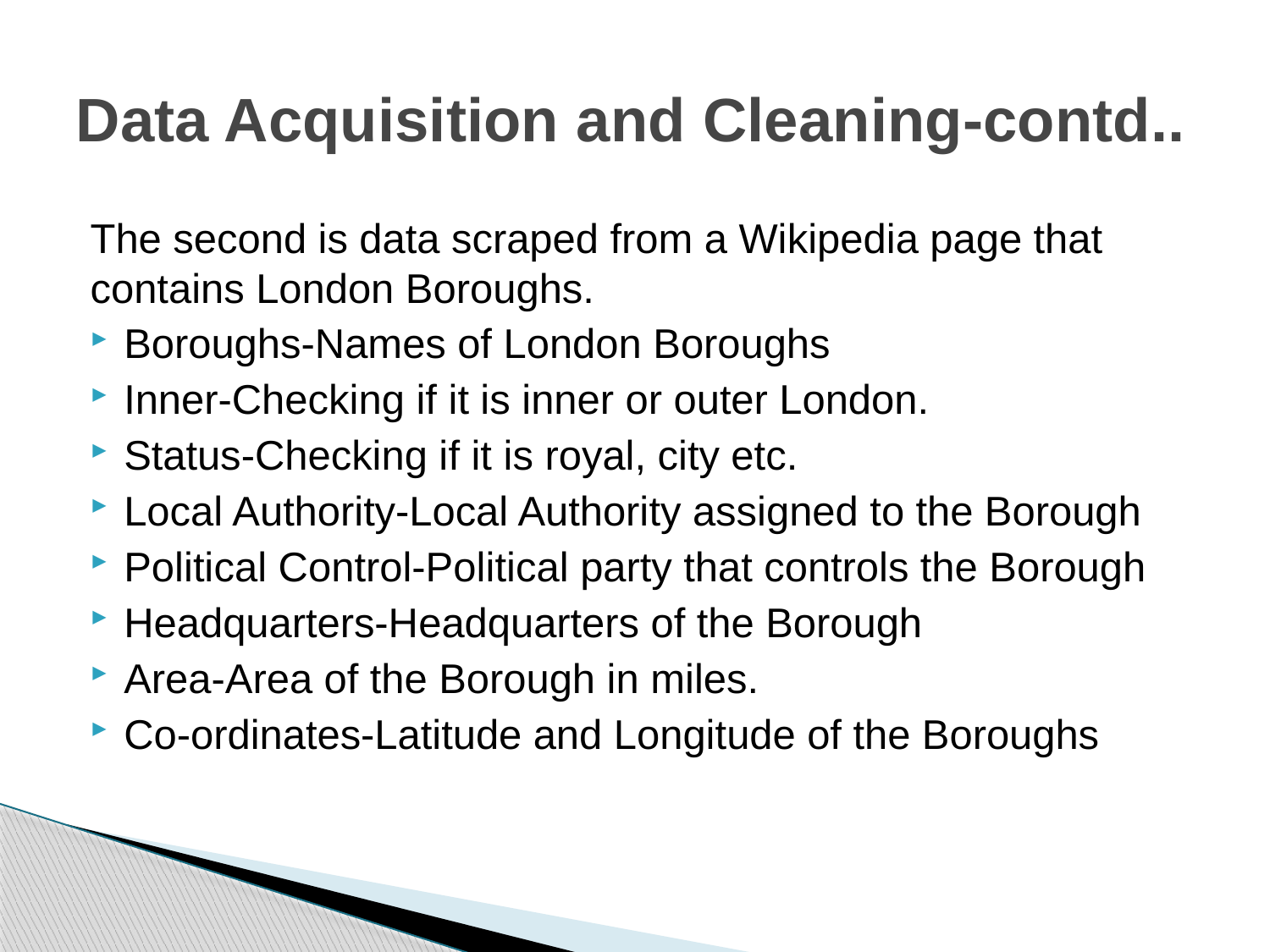

# Data Acquisition and Cleaning-contd..
The second is data scraped from a Wikipedia page that contains London Boroughs.
Boroughs-Names of London Boroughs
Inner-Checking if it is inner or outer London.
Status-Checking if it is royal, city etc.
Local Authority-Local Authority assigned to the Borough
Political Control-Political party that controls the Borough
Headquarters-Headquarters of the Borough
Area-Area of the Borough in miles.
Co-ordinates-Latitude and Longitude of the Boroughs